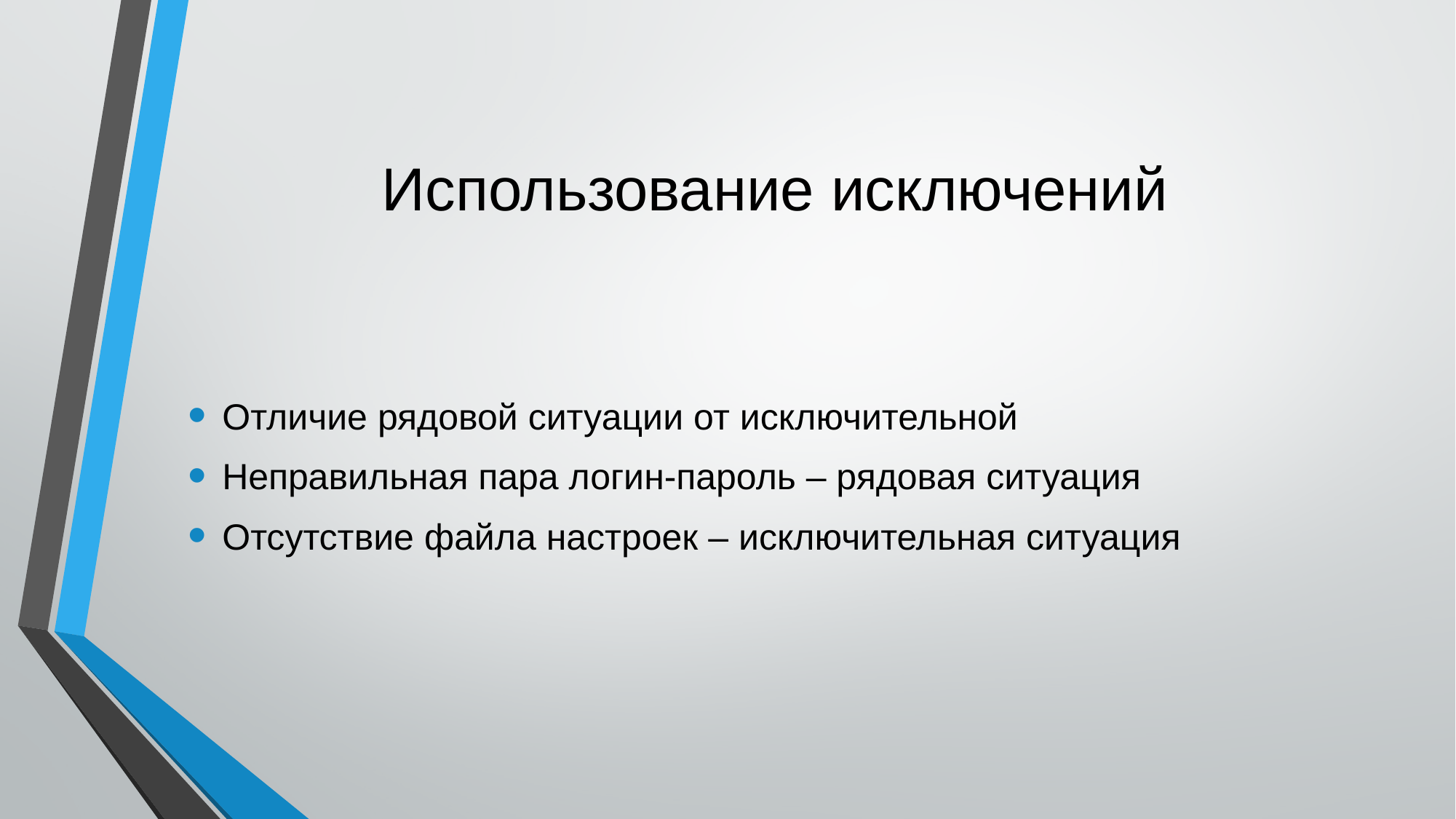

# Использование исключений
Отличие рядовой ситуации от исключительной
Неправильная пара логин-пароль – рядовая ситуация
Отсутствие файла настроек – исключительная ситуация